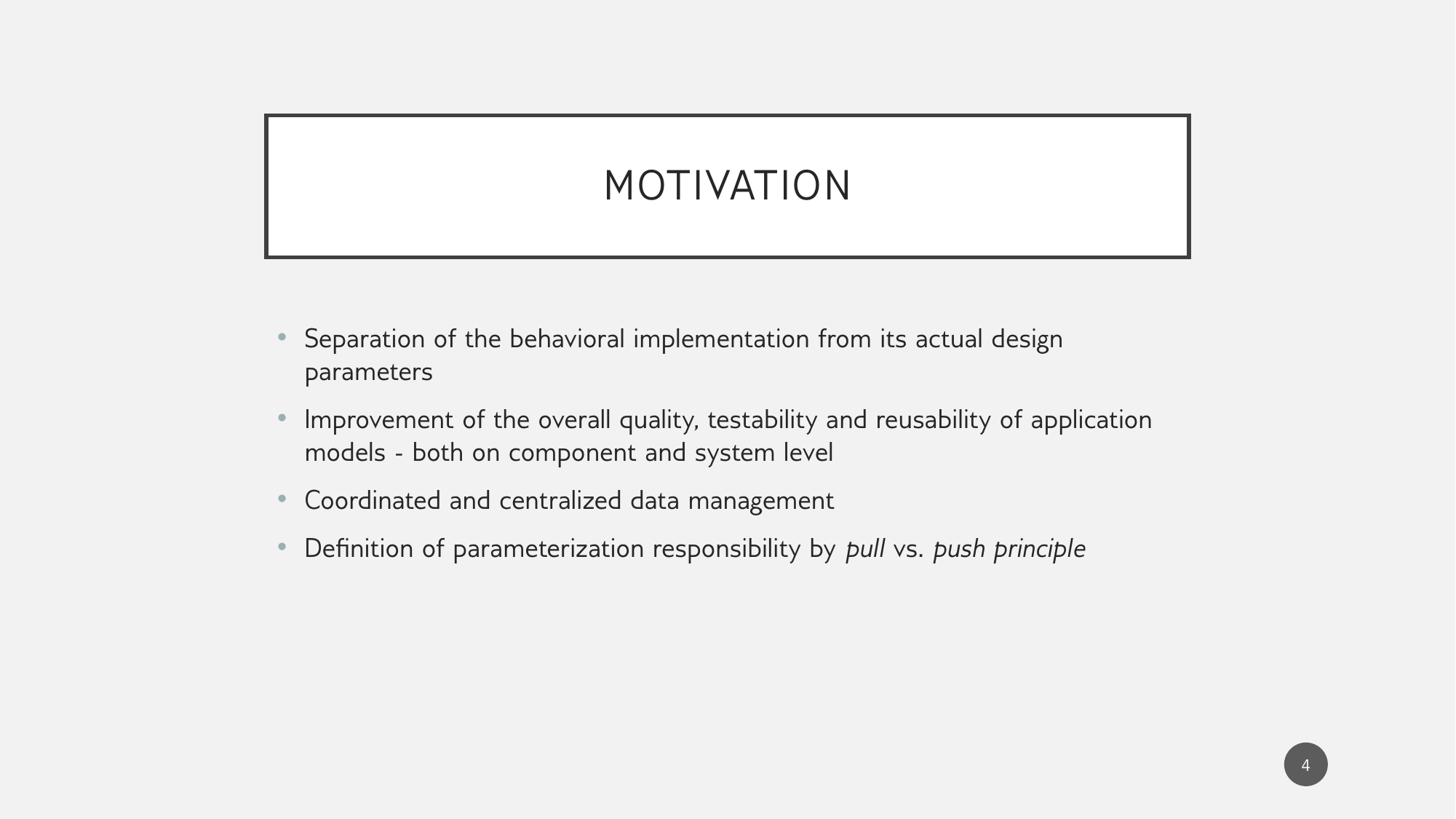

# Motivation
Separation of the behavioral implementation from its actual design parameters
Improvement of the overall quality, testability and reusability of application models - both on component and system level
Coordinated and centralized data management
Definition of parameterization responsibility by pull vs. push principle
4